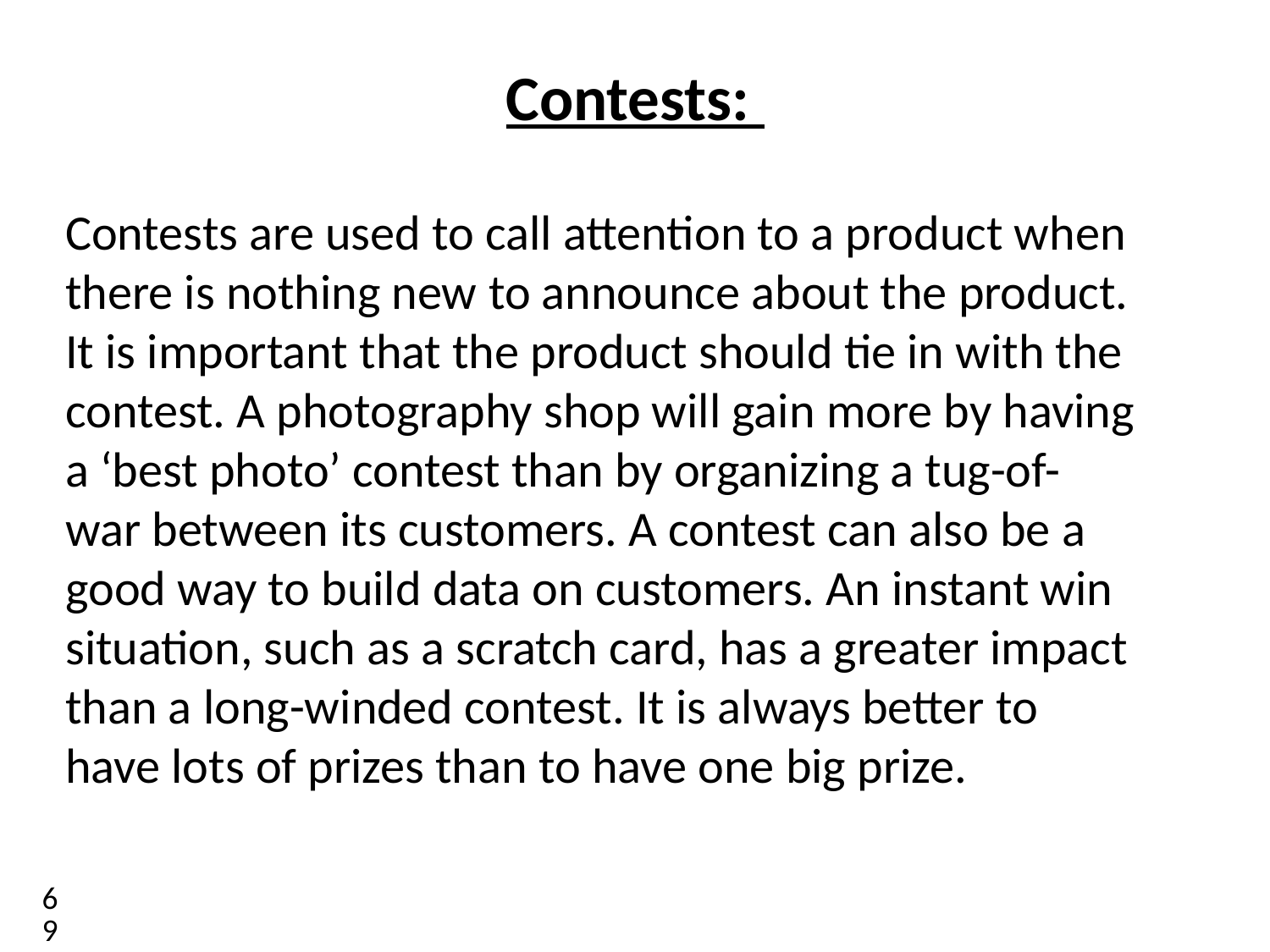

# Contests:
Contests are used to call attention to a product when there is nothing new to announce about the product. It is important that the product should tie in with the contest. A photography shop will gain more by having a ‘best photo’ contest than by organizing a tug-of-war between its customers. A contest can also be a good way to build data on customers. An instant win situation, such as a scratch card, has a greater impact than a long-winded contest. It is always better to have lots of prizes than to have one big prize.

69